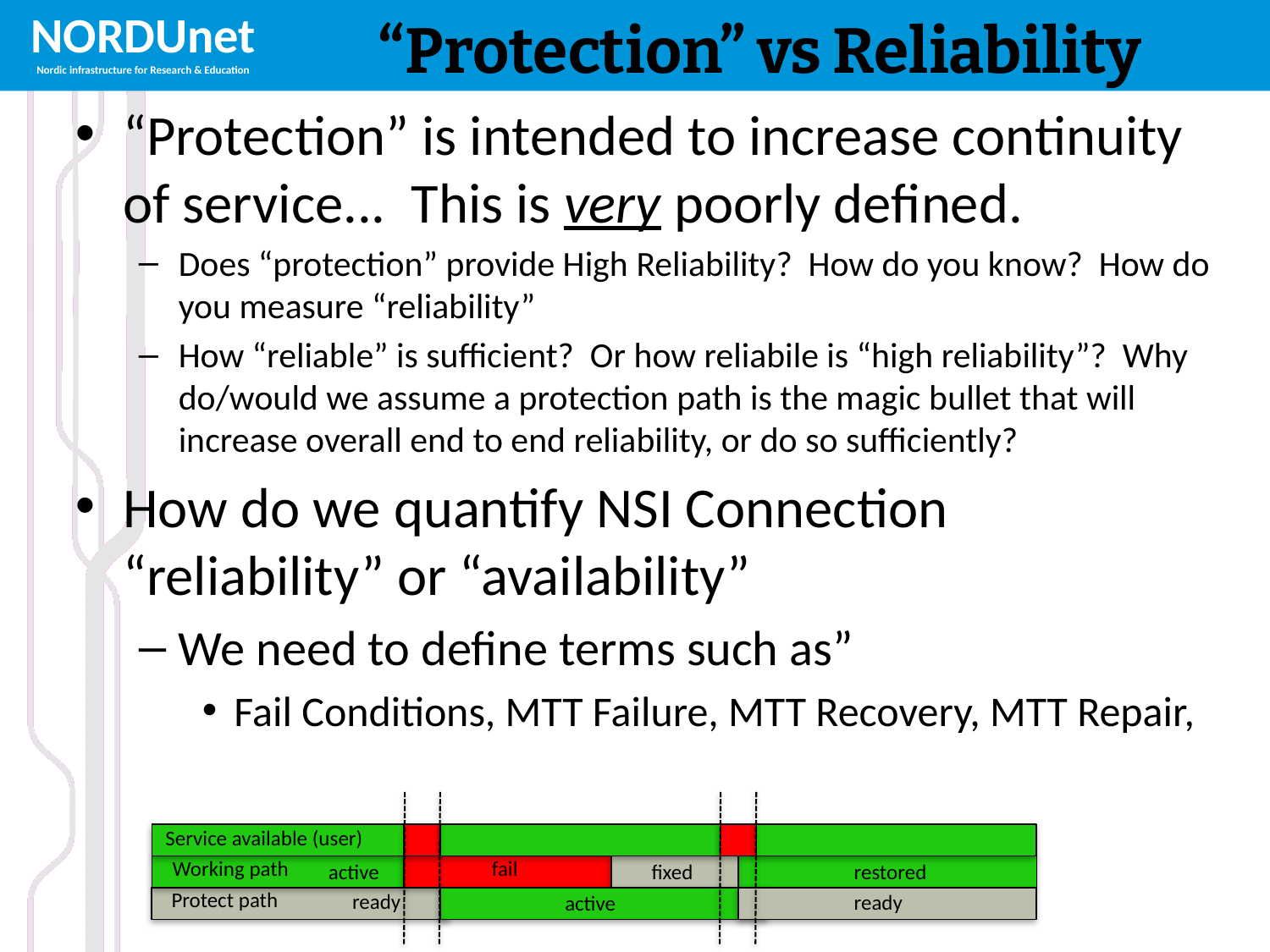

# “Protection” vs Reliability
“Protection” is intended to increase continuity of service...  This is very poorly defined.
Does “protection” provide High Reliability?  How do you know?  How do you measure “reliability”
How “reliable” is sufficient?  Or how reliabile is “high reliability”?  Why do/would we assume a protection path is the magic bullet that will increase overall end to end reliability, or do so sufficiently?
How do we quantify NSI Connection “reliability” or “availability”
We need to define terms such as”
Fail Conditions, MTT Failure, MTT Recovery, MTT Repair,

Service available (user)

Working path
fail
active
fixed
restored

Protect path
ready
ready
active